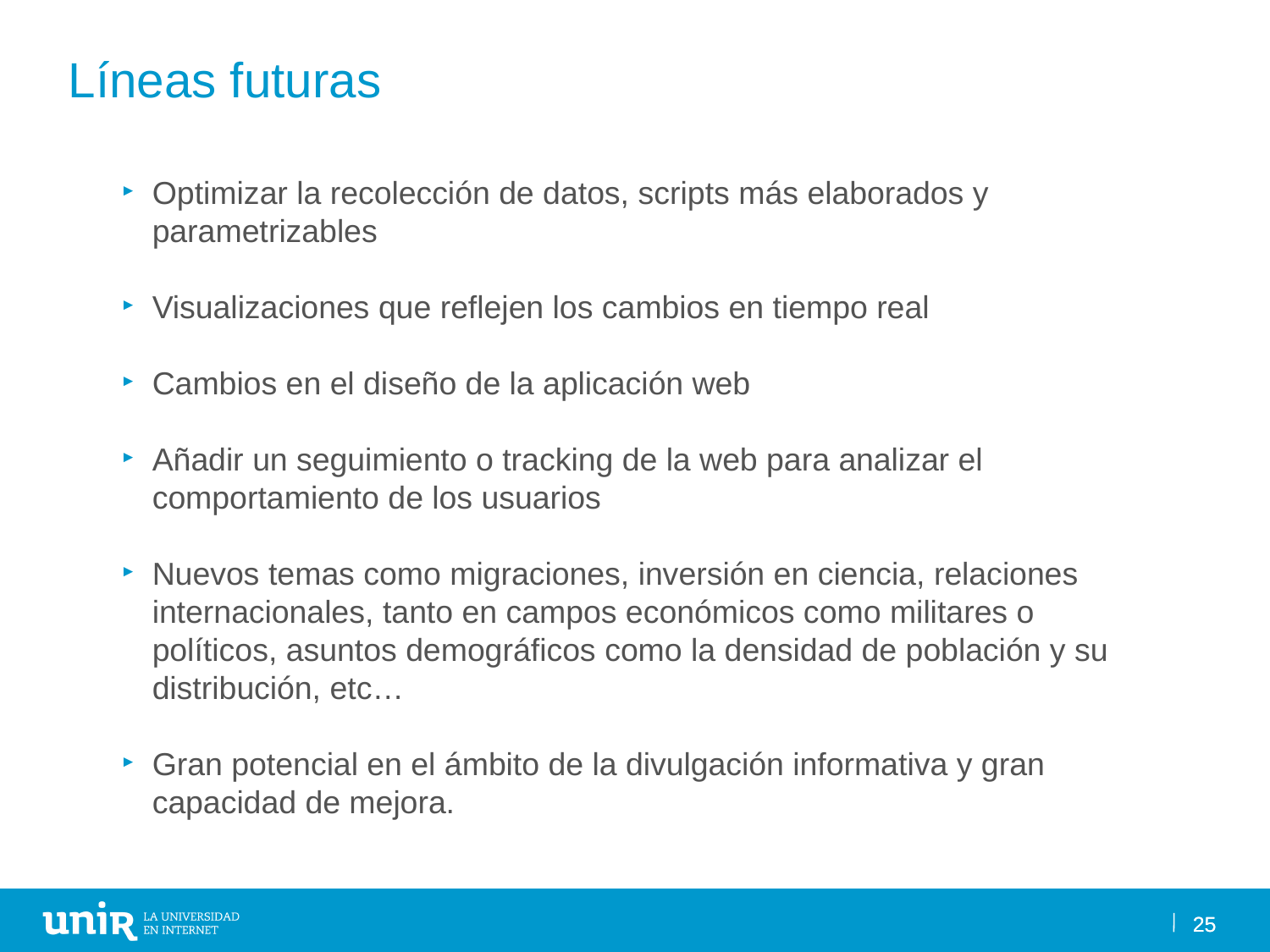

Líneas futuras
Optimizar la recolección de datos, scripts más elaborados y parametrizables

Visualizaciones que reflejen los cambios en tiempo real

Cambios en el diseño de la aplicación web

Añadir un seguimiento o tracking de la web para analizar el comportamiento de los usuarios

Nuevos temas como migraciones, inversión en ciencia, relaciones internacionales, tanto en campos económicos como militares o políticos, asuntos demográficos como la densidad de población y su distribución, etc…

Gran potencial en el ámbito de la divulgación informativa y gran capacidad de mejora.
25
25